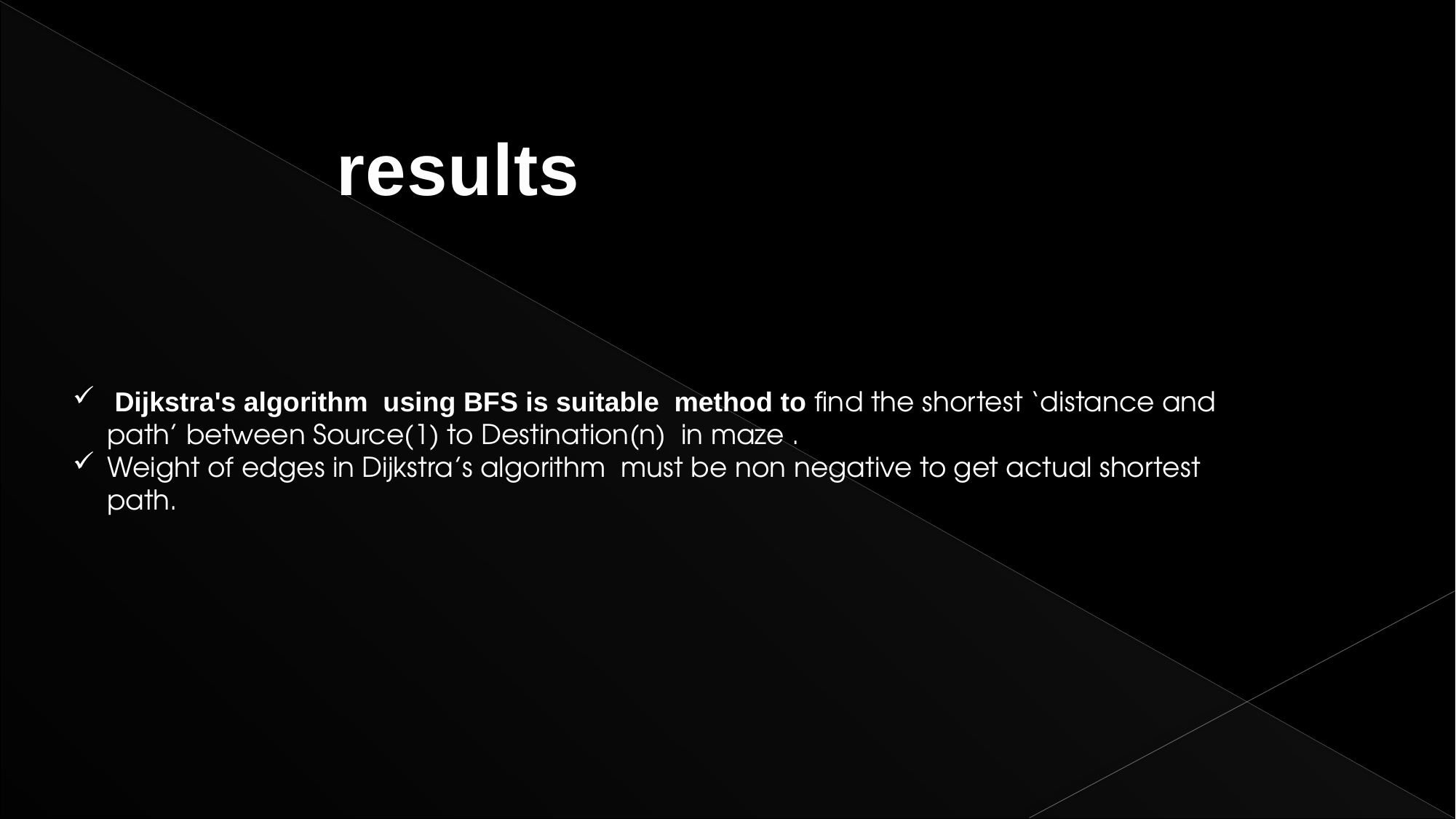

results
 Dijkstra's algorithm  using BFS is suitable  method to find the shortest ‘distance and path’ between Source(1) to Destination(n)  in maze .
Weight of edges in Dijkstra’s algorithm  must be non negative to get actual shortest path.